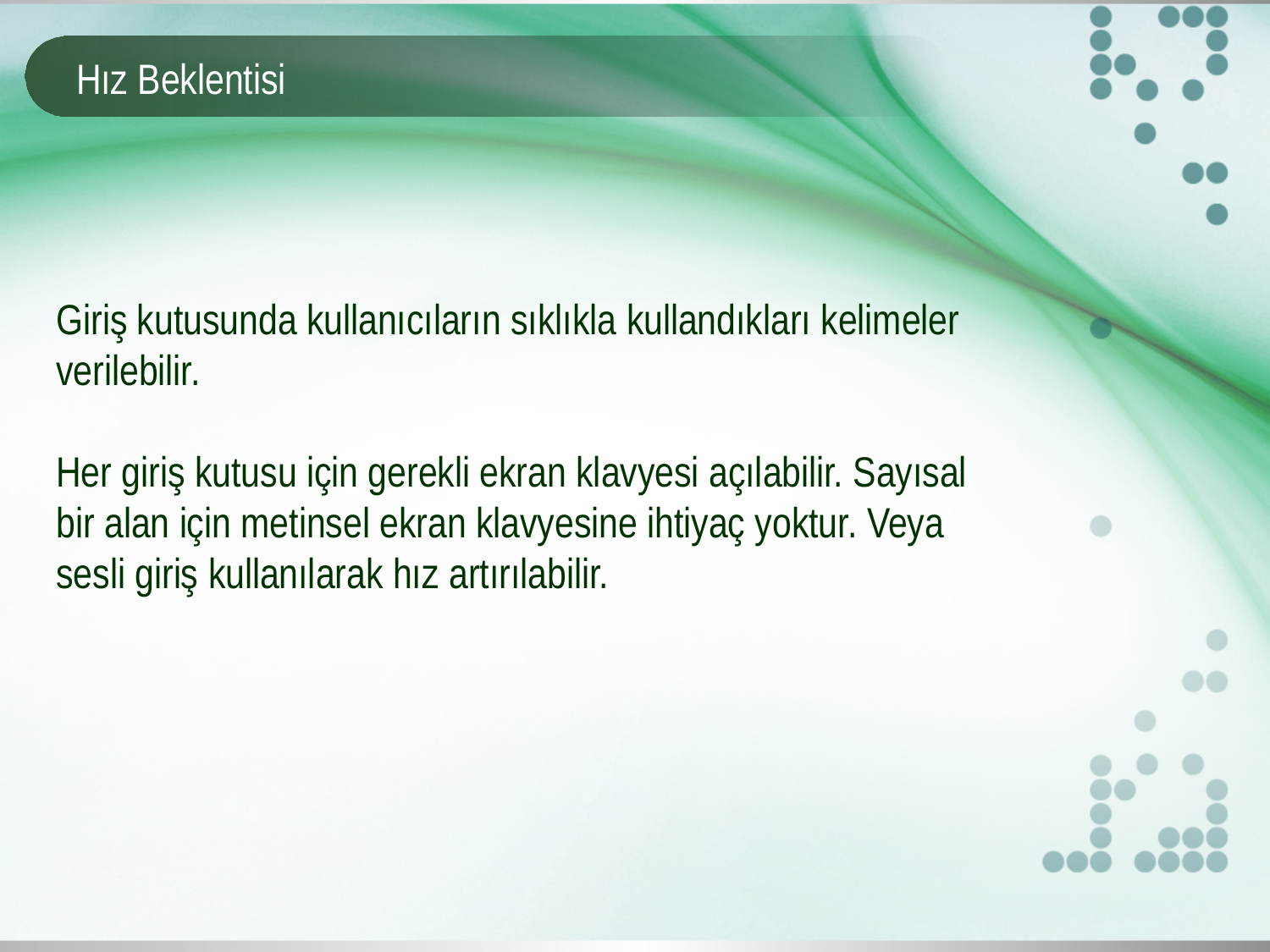

# Hız Beklentisi
Giriş kutusunda kullanıcıların sıklıkla kullandıkları kelimeler verilebilir.

Her giriş kutusu için gerekli ekran klavyesi açılabilir. Sayısal bir alan için metinsel ekran klavyesine ihtiyaç yoktur. Veya sesli giriş kullanılarak hız artırılabilir.